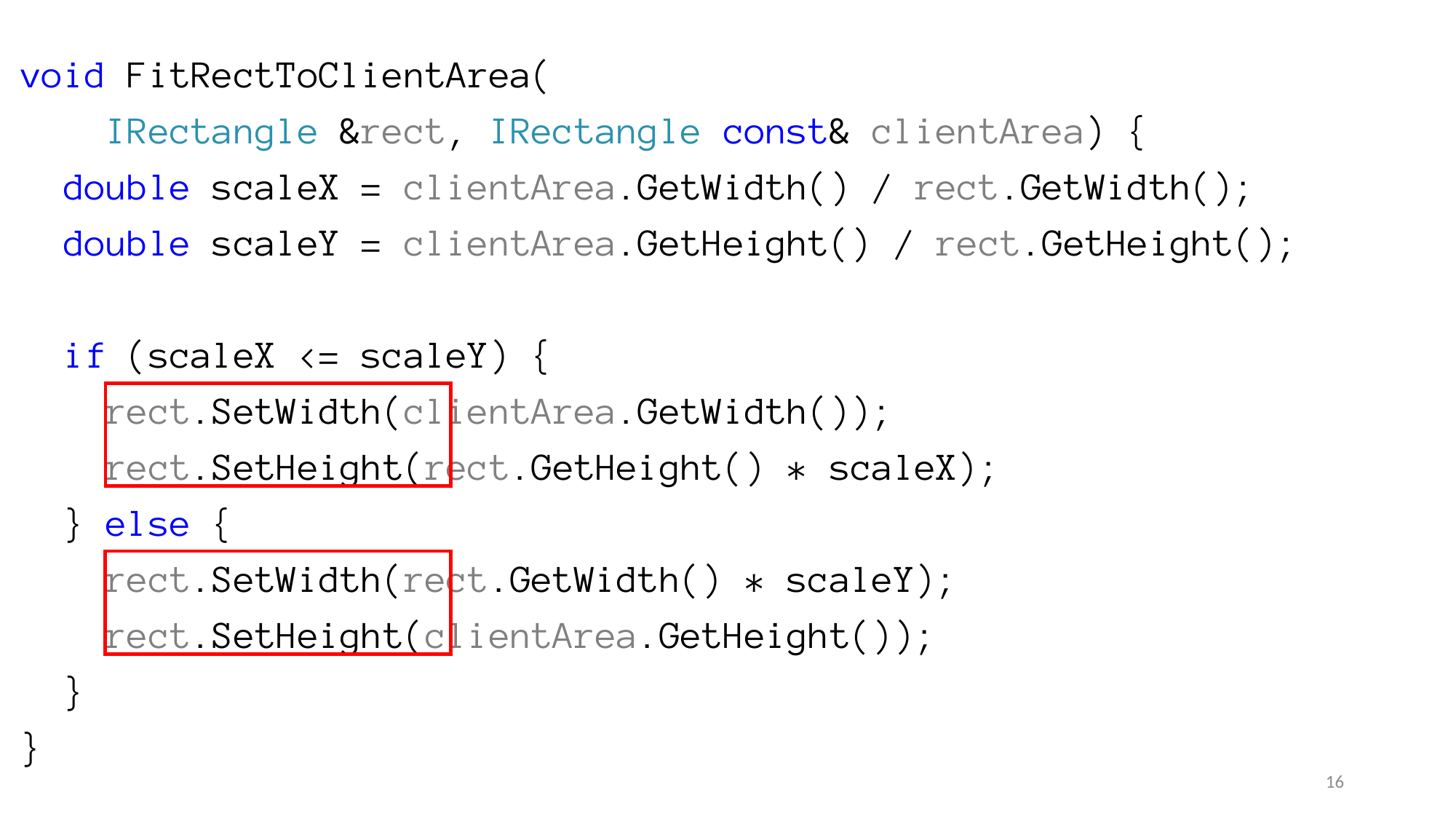

void FitRectToClientArea(
    IRectangle &rect, IRectangle const& clientArea) {
  double scaleX = clientArea.GetWidth() / rect.GetWidth();
  double scaleY = clientArea.GetHeight() / rect.GetHeight();

  if (scaleX <= scaleY) {
    rect.SetWidth(clientArea.GetWidth());
    rect.SetHeight(rect.GetHeight() * scaleX);
  } else {
    rect.SetWidth(rect.GetWidth() * scaleY);
    rect.SetHeight(clientArea.GetHeight());
  }
}

16